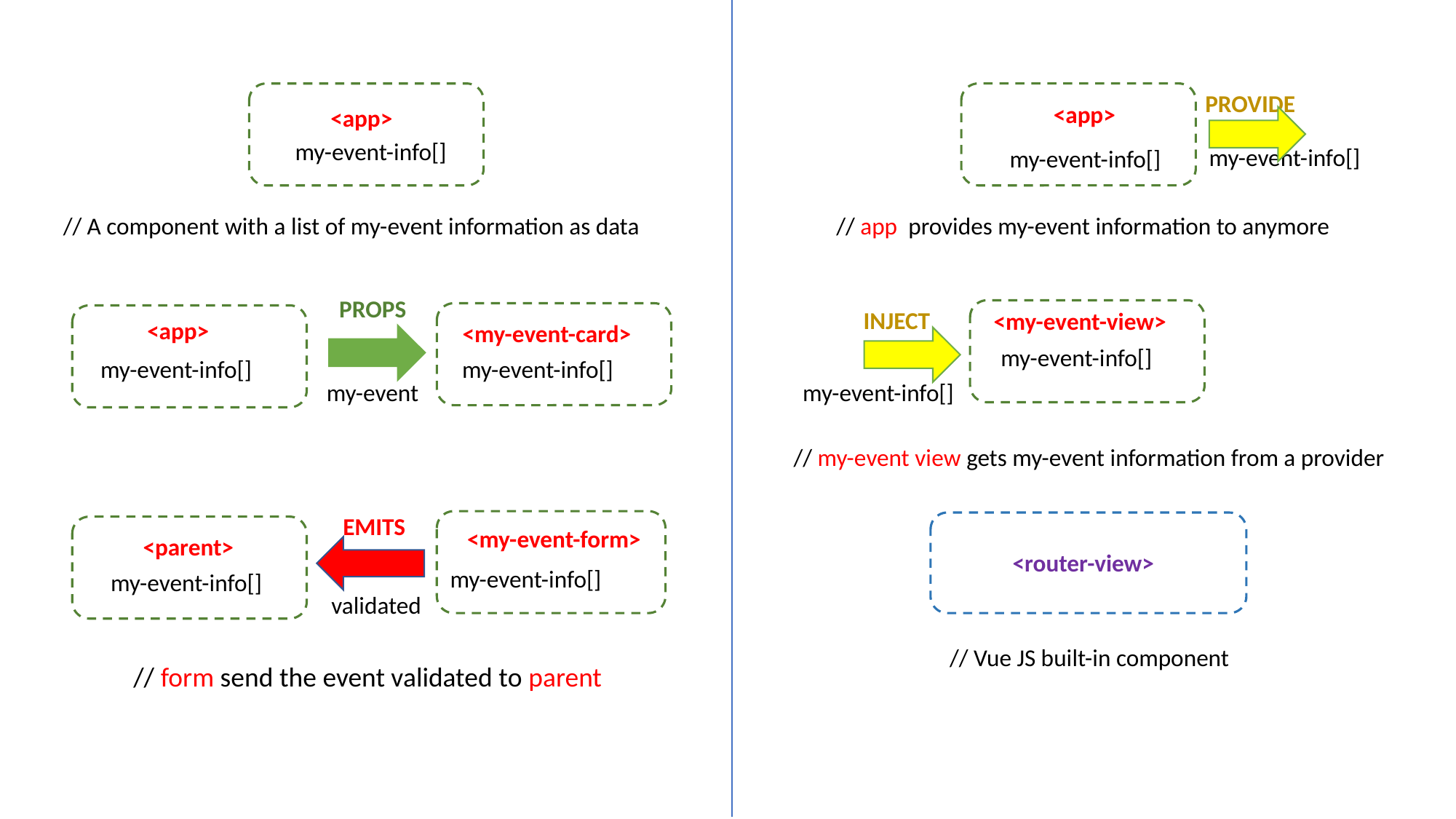

PROVIDE

<app>
<app>

my-event-info[]
my-event-info[]
my-event-info[]
// app  provides my-event information to anymore
// A component with a list of my-event information as data
PROPS
INJECT

<my-event-view>

<app>
<my-event-card>

my-event-info[]
my-event-info[]
my-event-info[]
my-event
my-event-info[]
// my-event view gets my-event information from a provider
EMITS

<my-event-form>
<parent>

<router-view>
my-event-info[]
my-event-info[]
validated
// Vue JS built-in component
// form send the event validated to parent